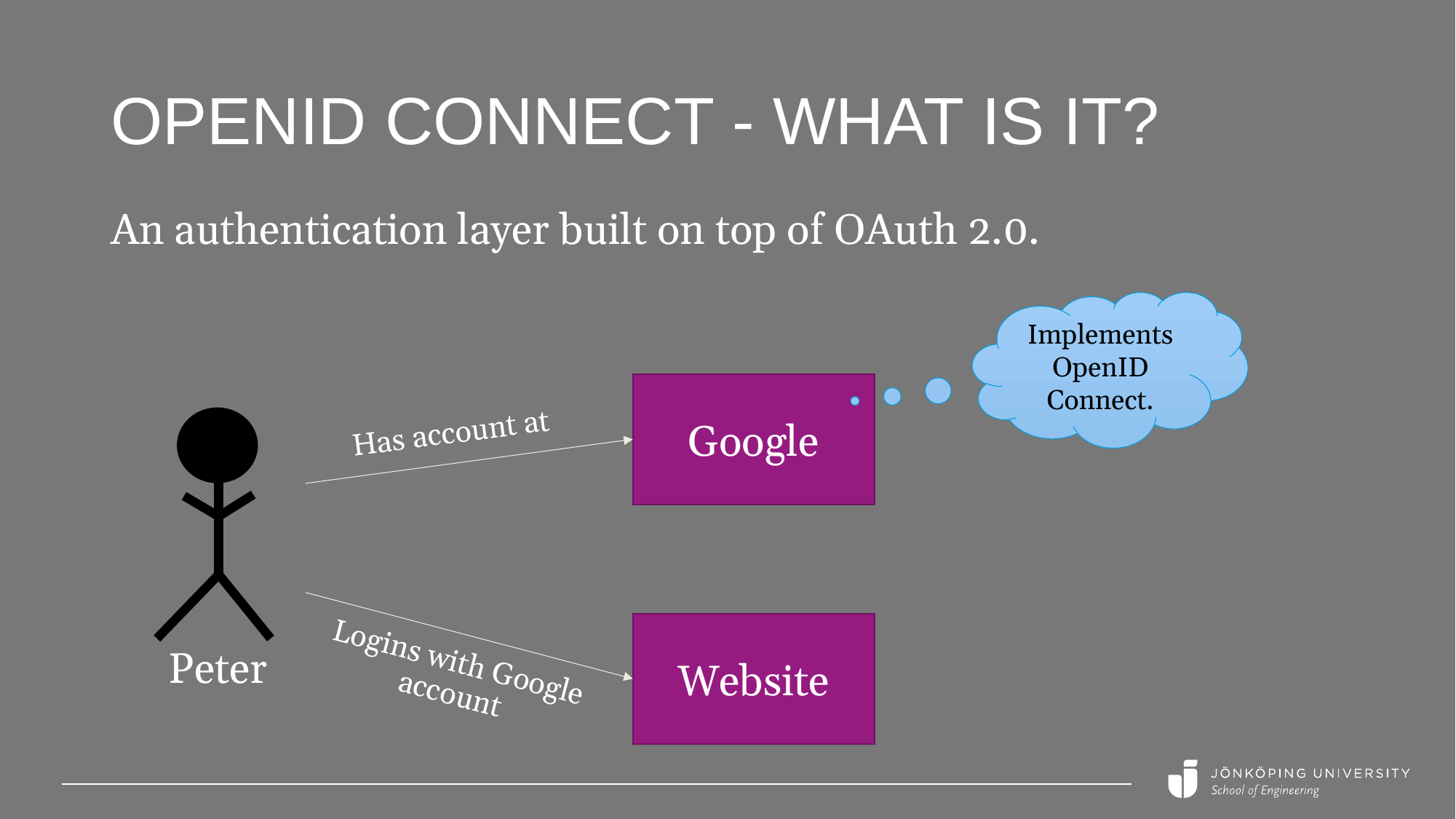

# OpenID Connect - What is it?
An authentication layer built on top of OAuth 2.0.
Implements OpenID Connect.
Google
Has account at

Website
Logins with Google account
Peter